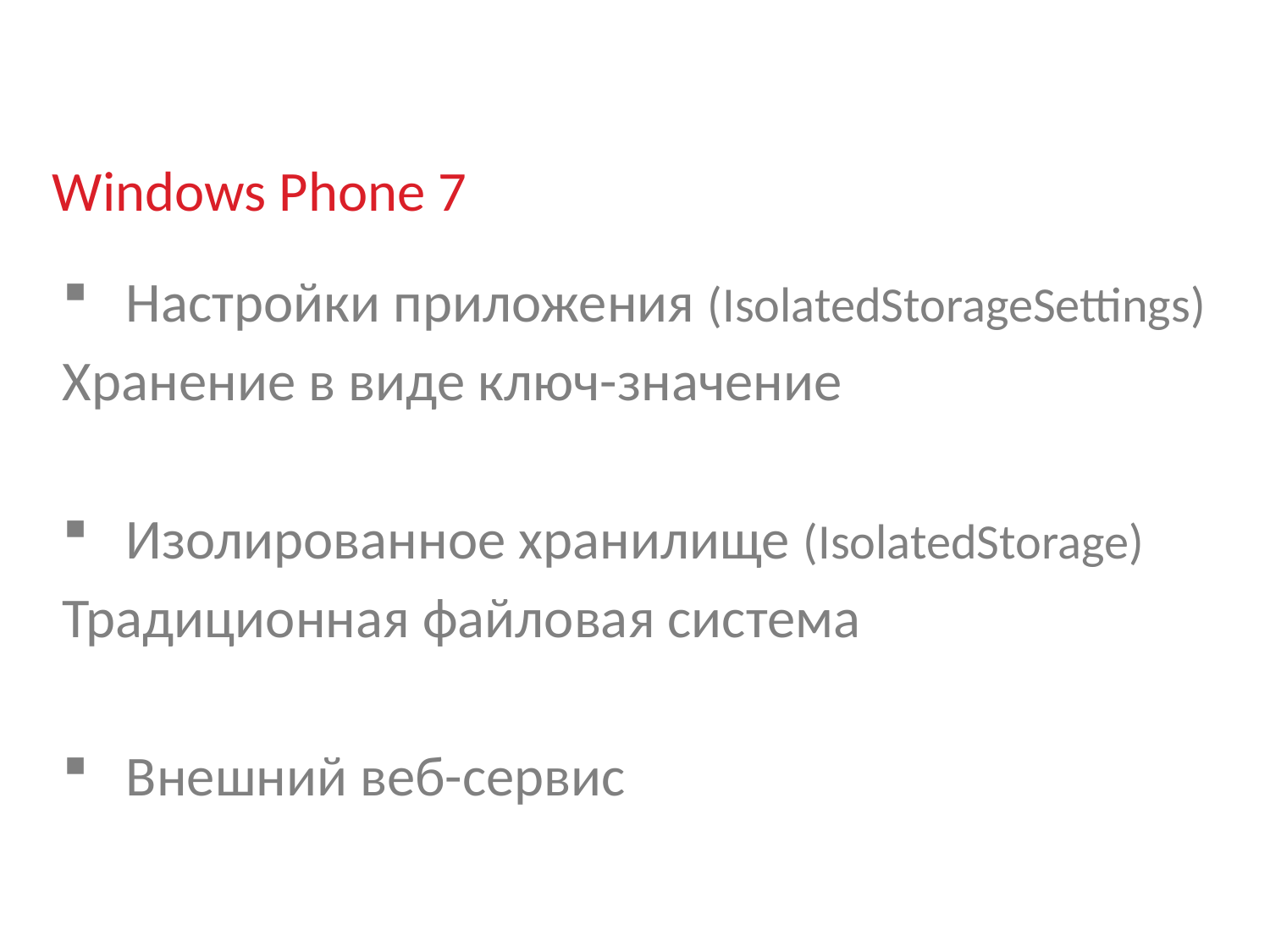

# Windows Phone 7
Настройки приложения (IsolatedStorageSettings)
Хранение в виде ключ-значение

Изолированное хранилище (IsolatedStorage)
Традиционная файловая система

Внешний веб-сервис